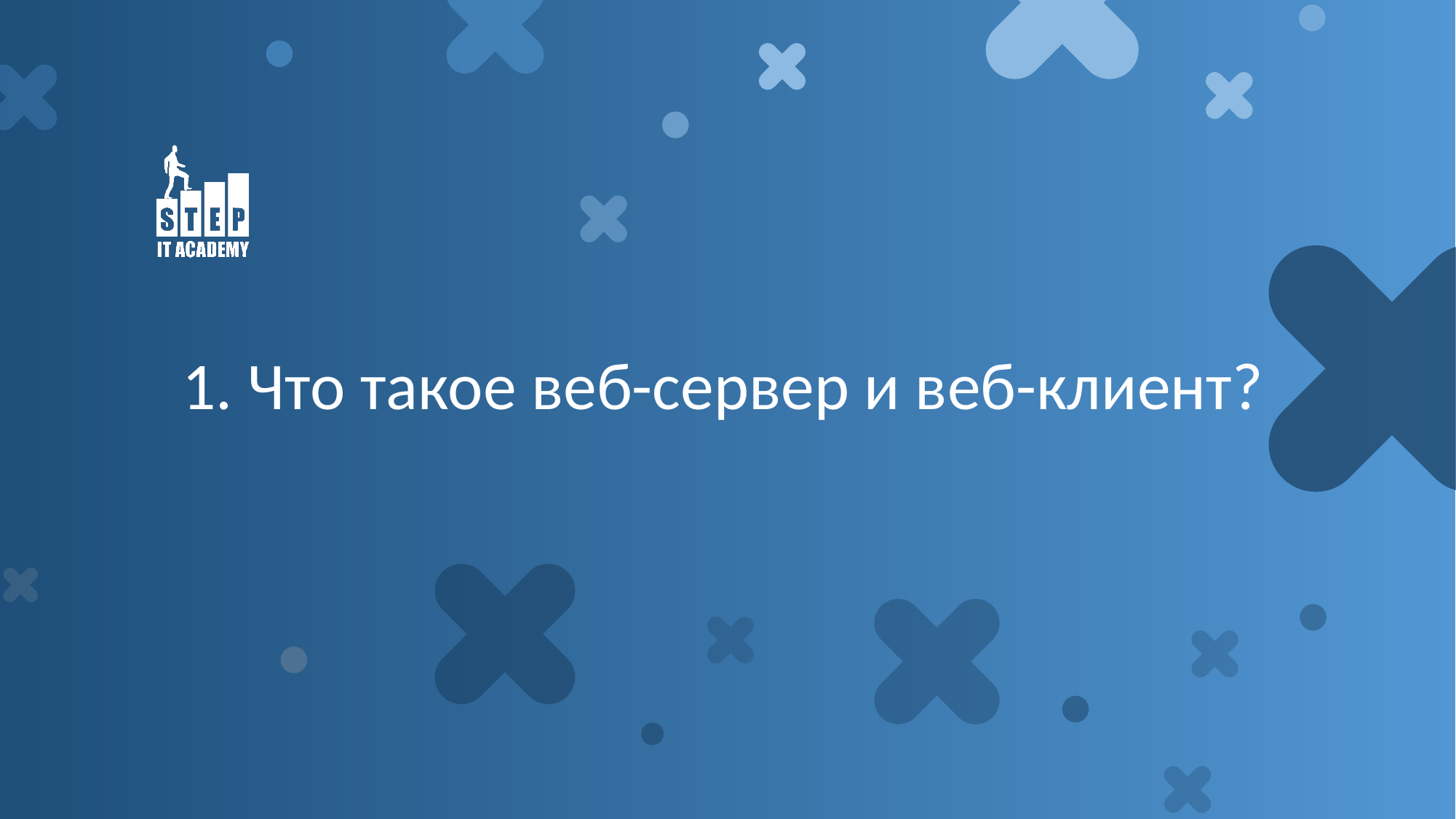

# 1. Что такое веб-сервер и веб-клиент?